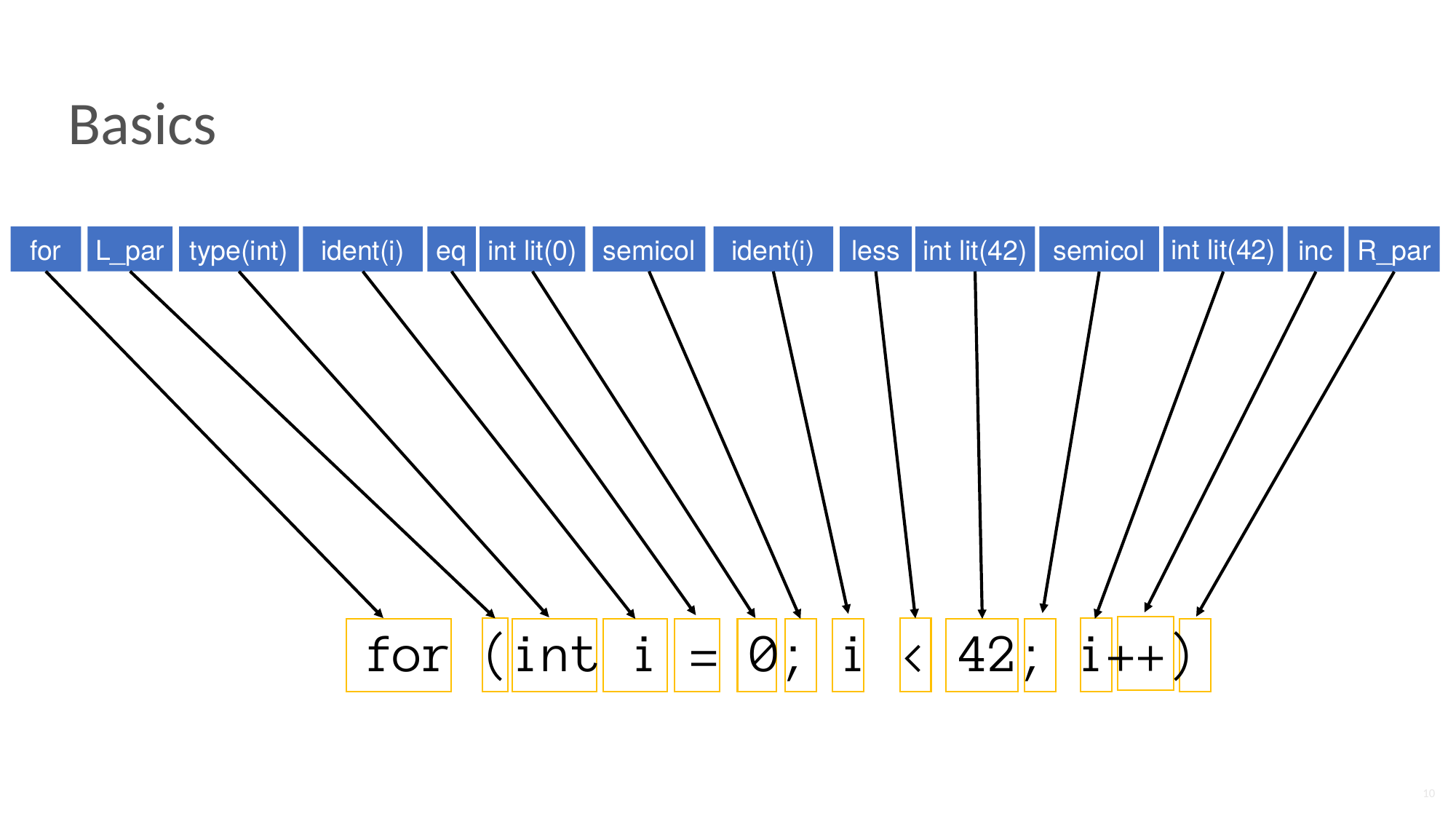

# Basics
L_par
int lit(42)
ident(i)
type(int)
for
eq
int lit(0)
semicol
ident(i)
less
int lit(42)
semicol
inc
R_par

for (int i = 0; i < 42; i++)